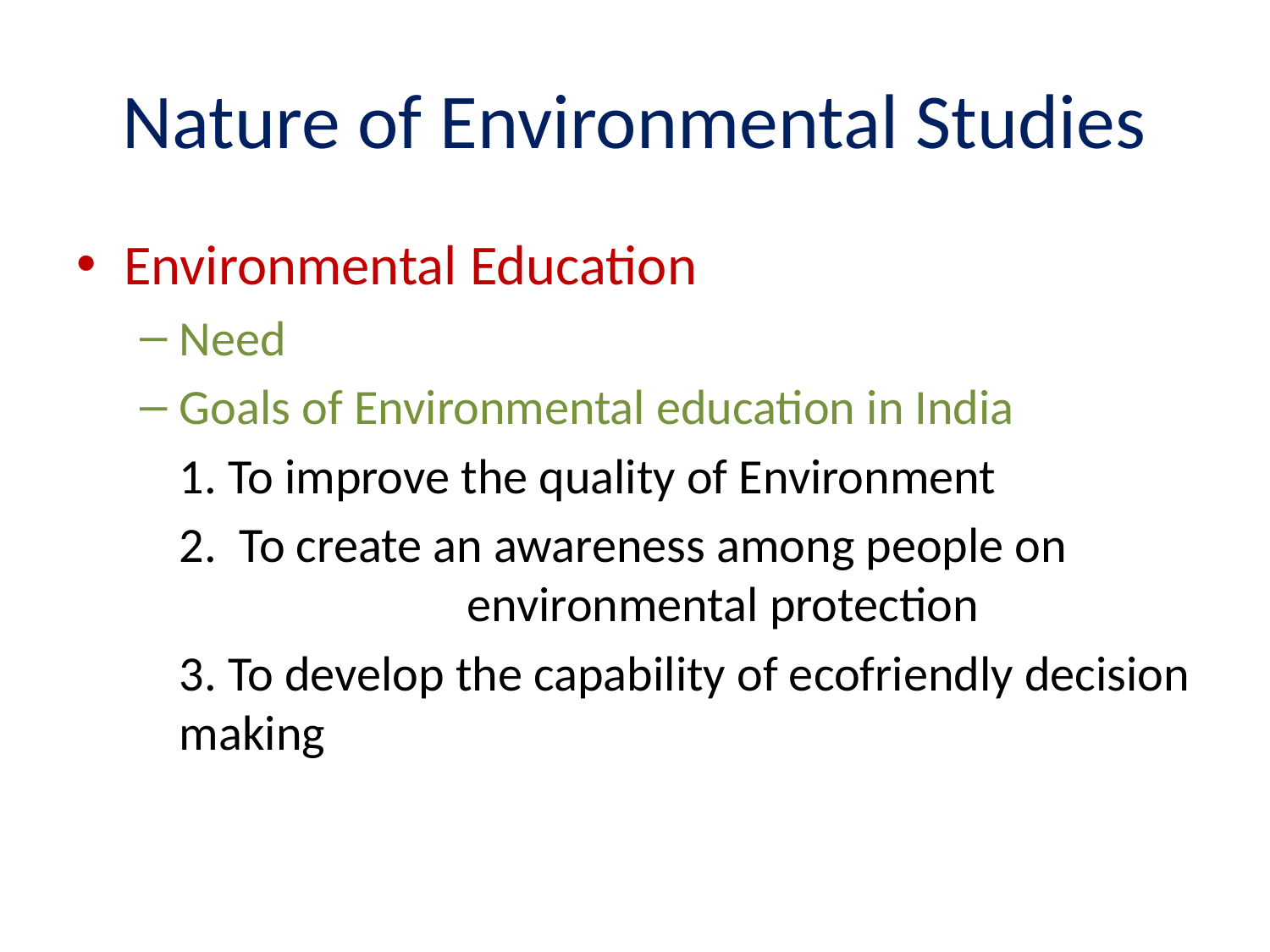

# Nature of Environmental Studies
Environmental Education
Need
Goals of Environmental education in India
	1. To improve the quality of Environment
	2.  To create an awareness among people on 		   environmental protection
	3. To develop the capability of ecofriendly decision making